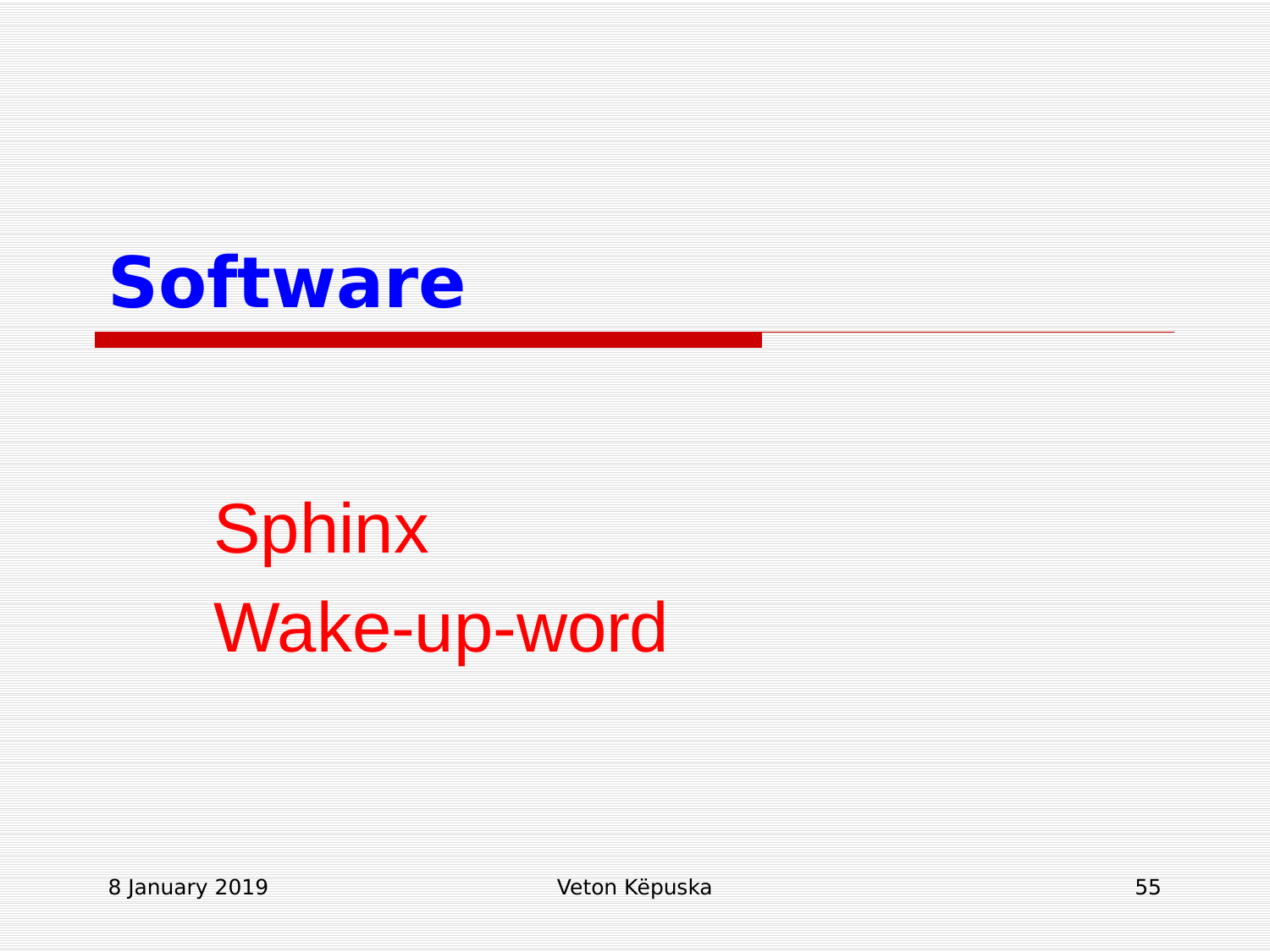

# Software
Sphinx
Wake-up-word
8 January 2019
Veton Këpuska
55